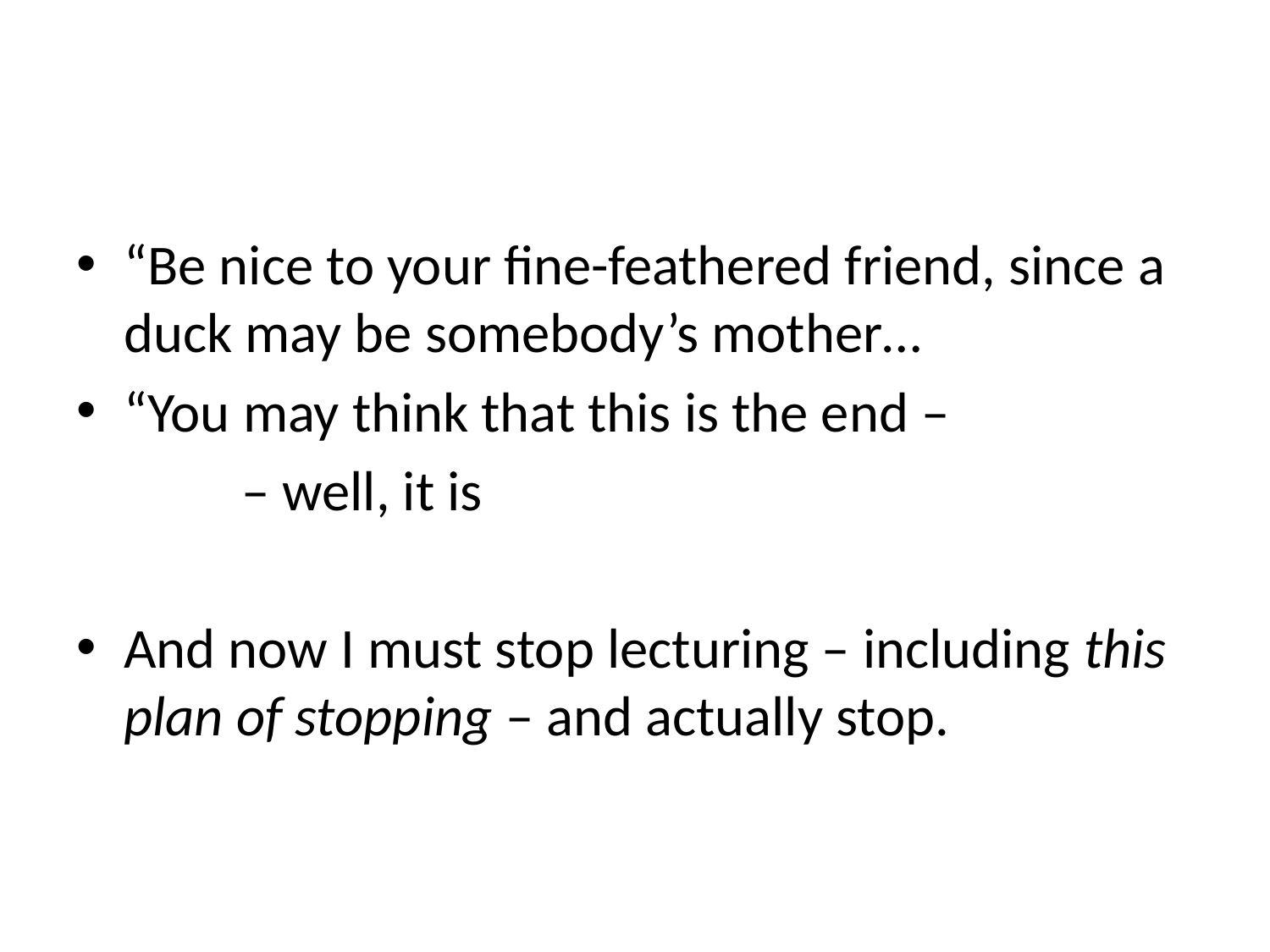

#
“Be nice to your fine-feathered friend, since a duck may be somebody’s mother…
“You may think that this is the end –
             – well, it is

And now I must stop lecturing – including this plan of stopping – and actually stop.